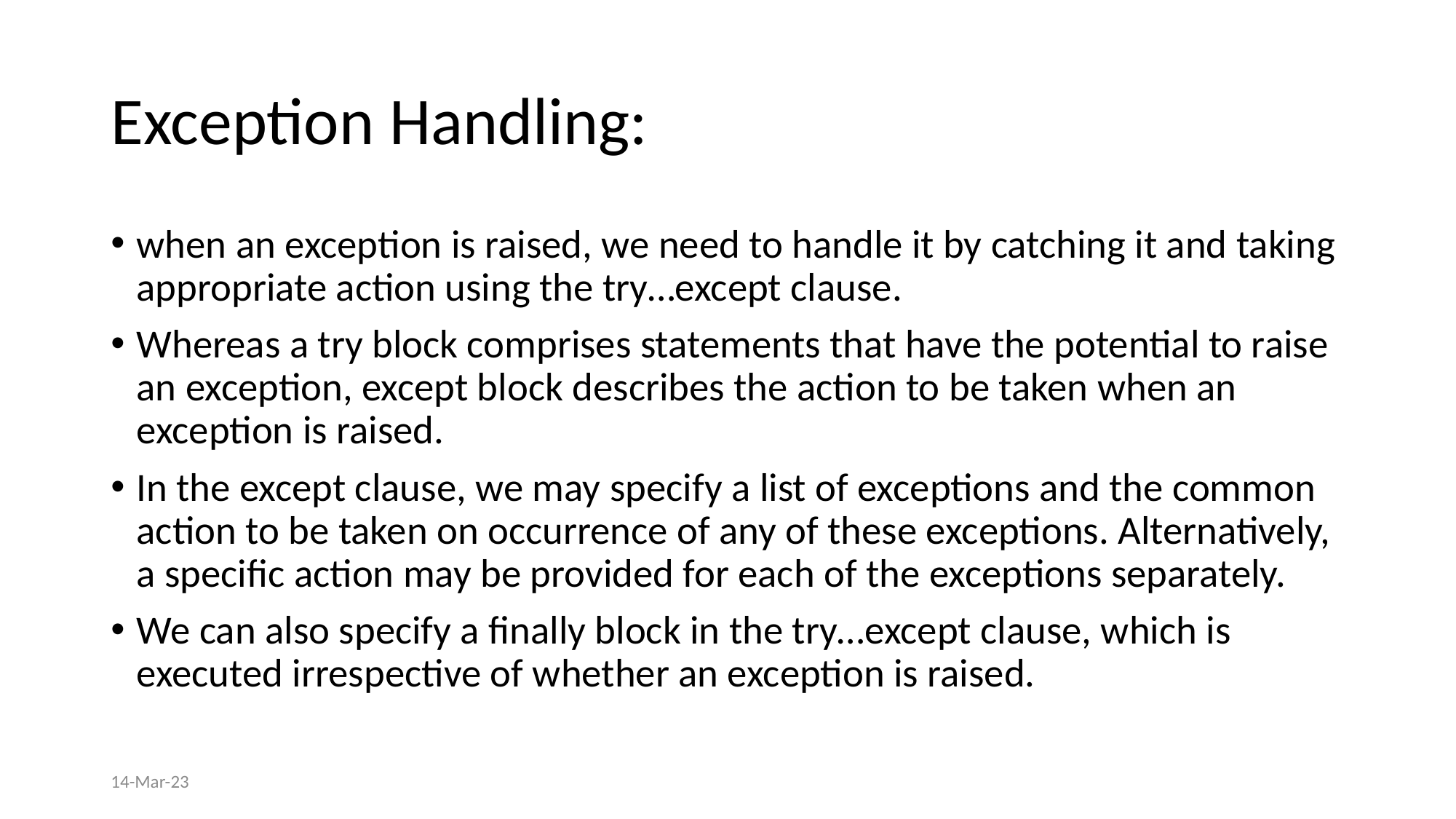

# Exception Handling:
when an exception is raised, we need to handle it by catching it and taking appropriate action using the try…except clause.
Whereas a try block comprises statements that have the potential to raise an exception, except block describes the action to be taken when an exception is raised.
In the except clause, we may specify a list of exceptions and the common action to be taken on occurrence of any of these exceptions. Alternatively, a specific action may be provided for each of the exceptions separately.
We can also specify a finally block in the try…except clause, which is executed irrespective of whether an exception is raised.
14-Mar-23